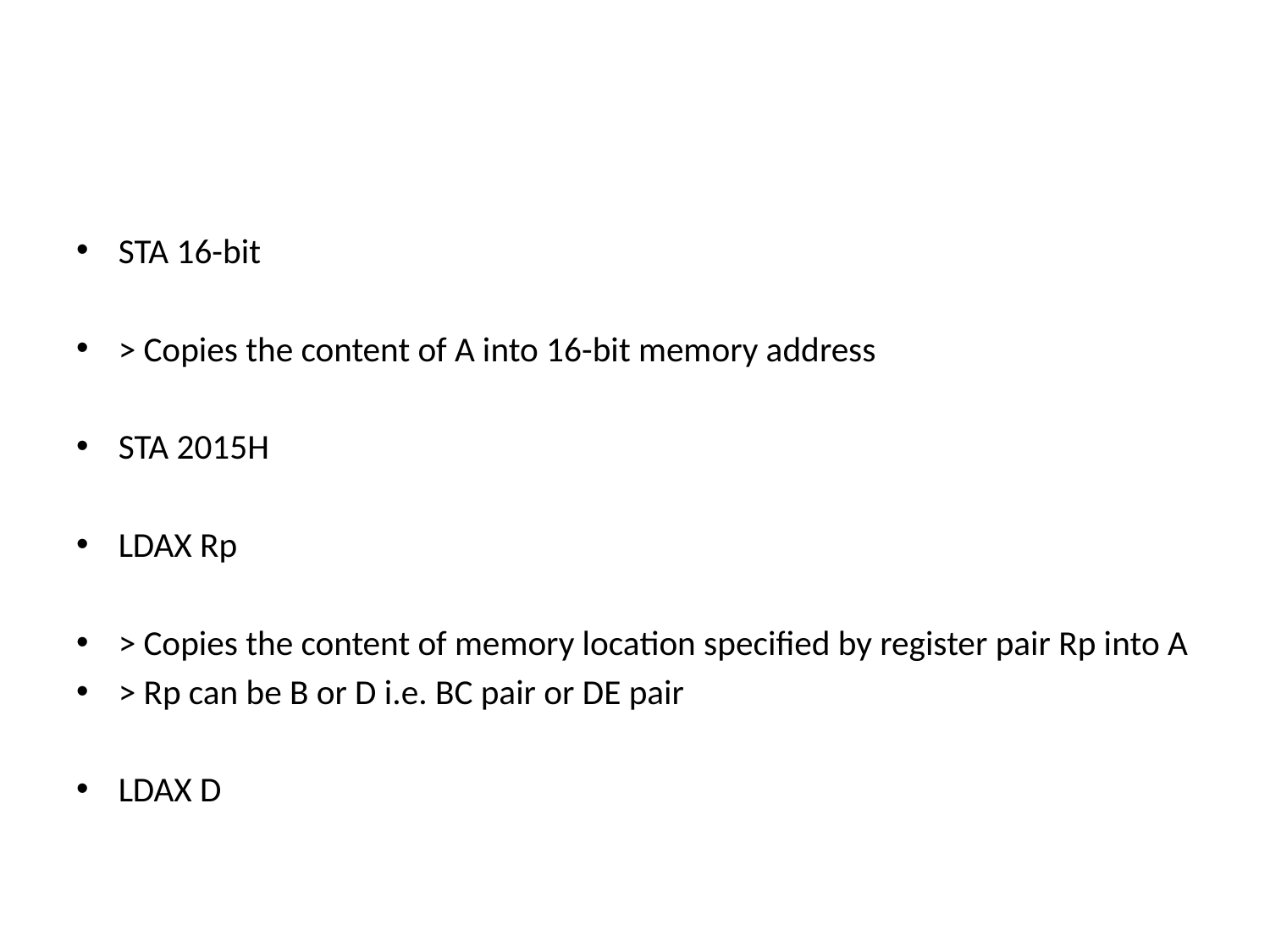

#
STA 16-bit

> Copies the content of A into 16-bit memory address

STA 2015H

LDAX Rp

> Copies the content of memory location specified by register pair Rp into A
> Rp can be B or D i.e. BC pair or DE pair

LDAX D